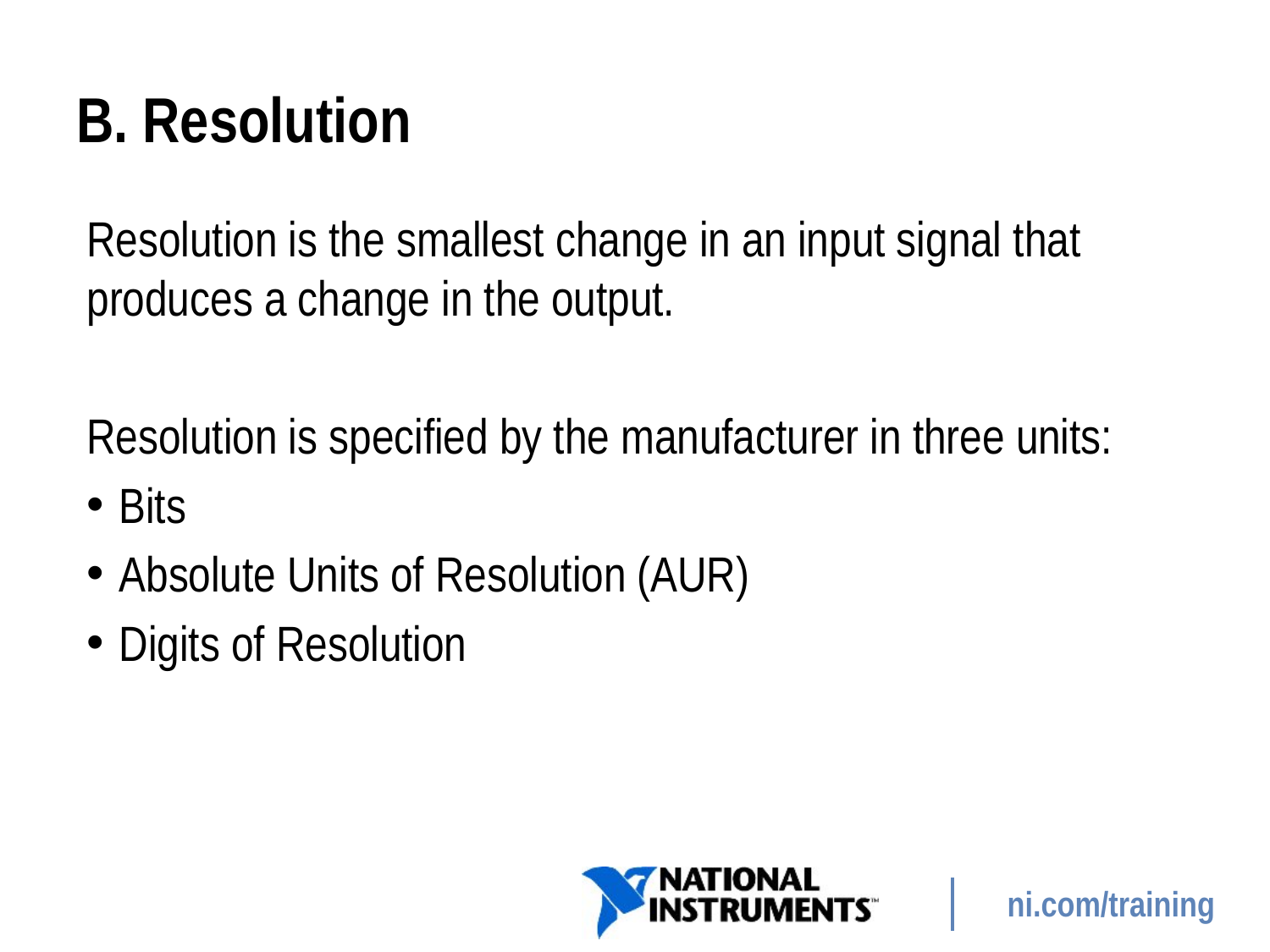

# B. Resolution
Resolution is the smallest change in an input signal that produces a change in the output.

Resolution is specified by the manufacturer in three units:
Bits
Absolute Units of Resolution (AUR)
Digits of Resolution